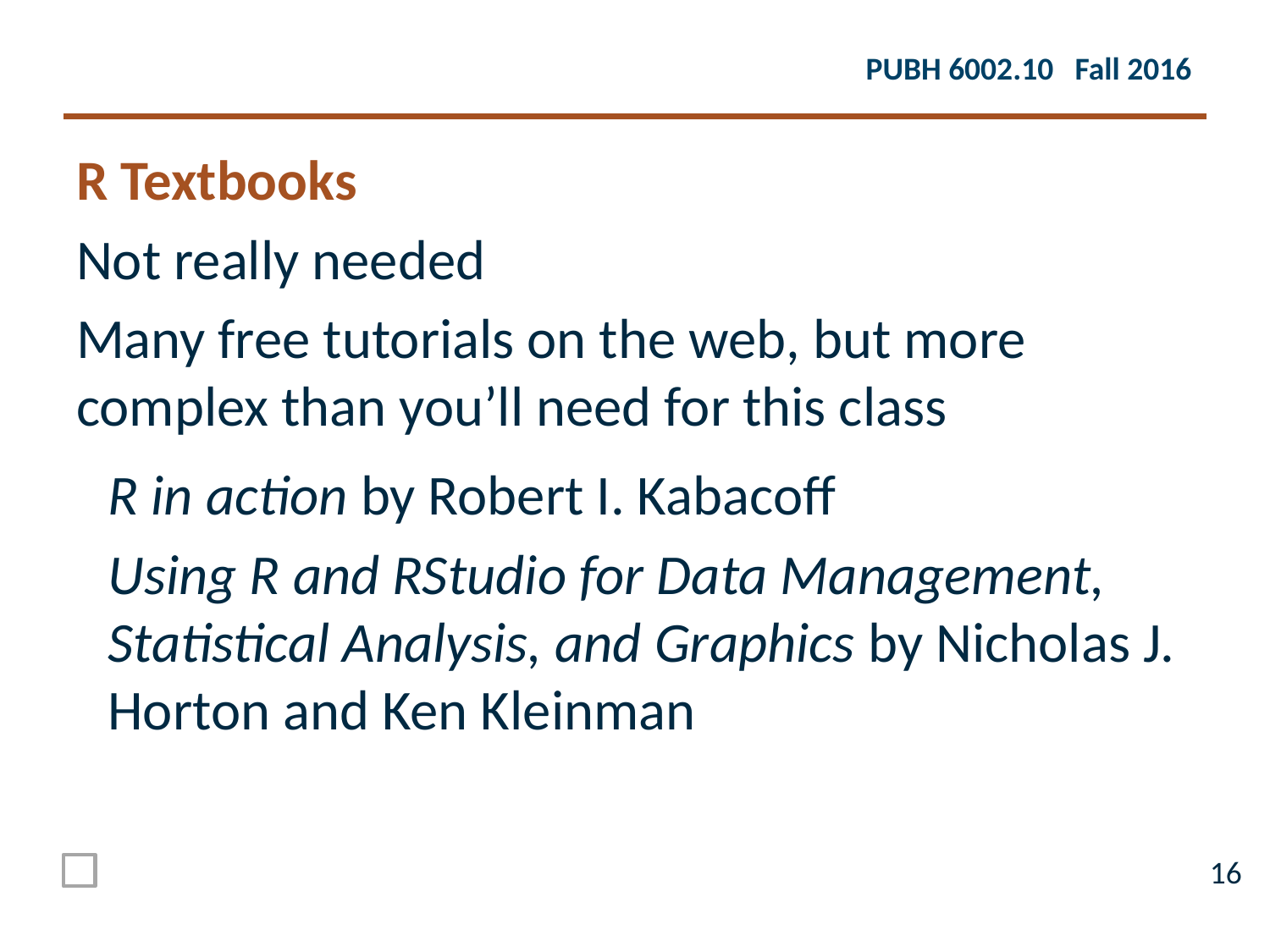

R Textbooks
Not really needed
Many free tutorials on the web, but more complex than you’ll need for this class
R in action by Robert I. Kabacoff
Using R and RStudio for Data Management, Statistical Analysis, and Graphics by Nicholas J. Horton and Ken Kleinman